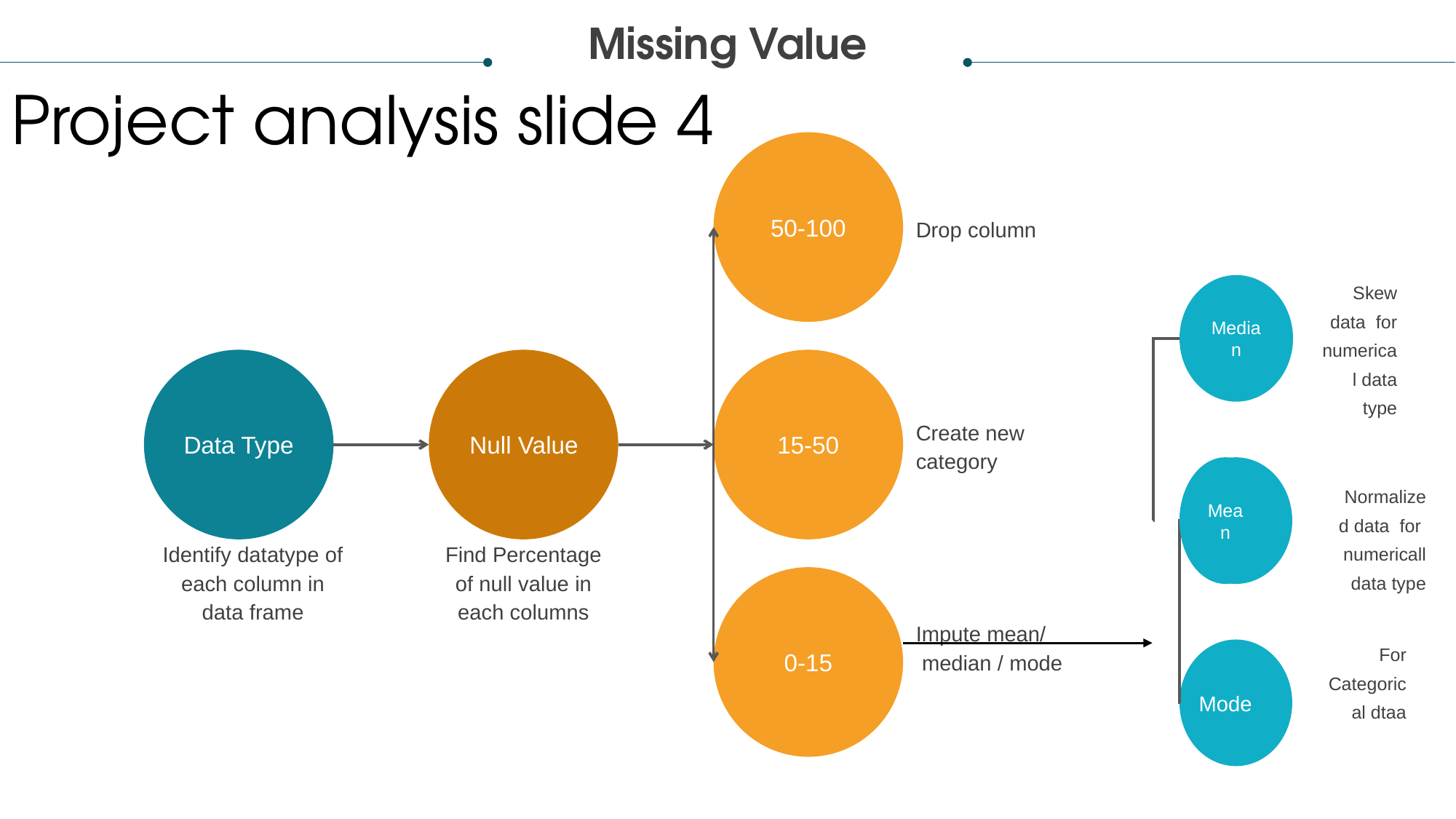

Missing Value
Project analysis slide 4

50-100
Drop column
Median
Skew data  for numerical data type

Create new category
Data Type
Null Value
15-50

Mean
Normalized data  for  numericall data type
Mean
Identify datatype of each column in data frame
Find Percentage of null value in each columns

Impute mean/
 median / mode

For Categorical dtaa

0-15
Mode